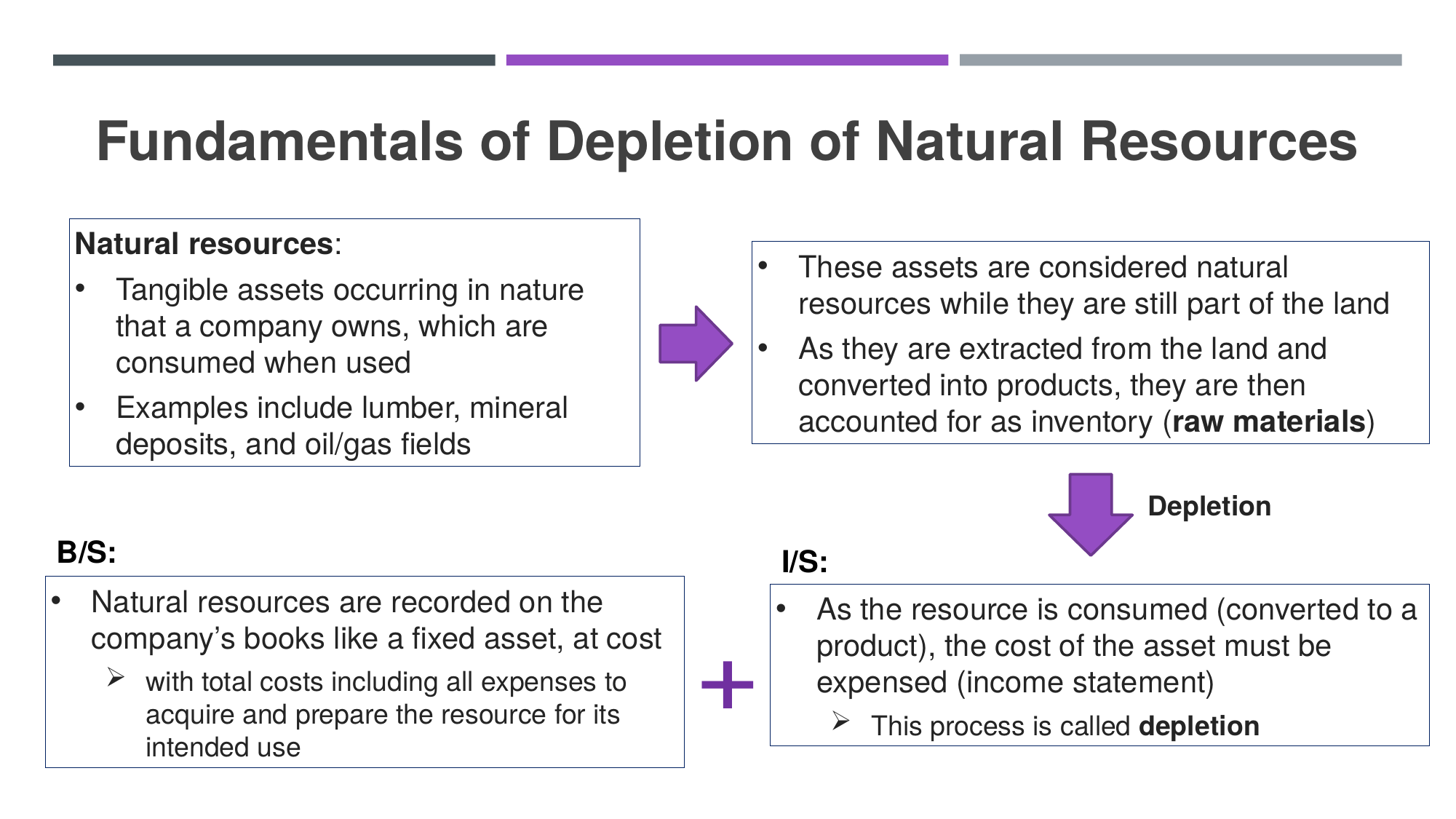

# Fundamentals of Depletion of Natural Resources
Natural resources:
Tangible assets occurring in nature that a company owns, which are consumed when used
Examples include lumber, mineral deposits, and oil/gas fields
These assets are considered natural resources while they are still part of the land
As they are extracted from the land and converted into products, they are then accounted for as inventory (raw materials)

Depletion
B/S:
I/S:
Natural resources are recorded on the company’s books like a fixed asset, at cost
with total costs including all expenses to acquire and prepare the resource for its intended use
As the resource is consumed (converted to a product), the cost of the asset must be expensed (income statement)
This process is called depletion
+
36